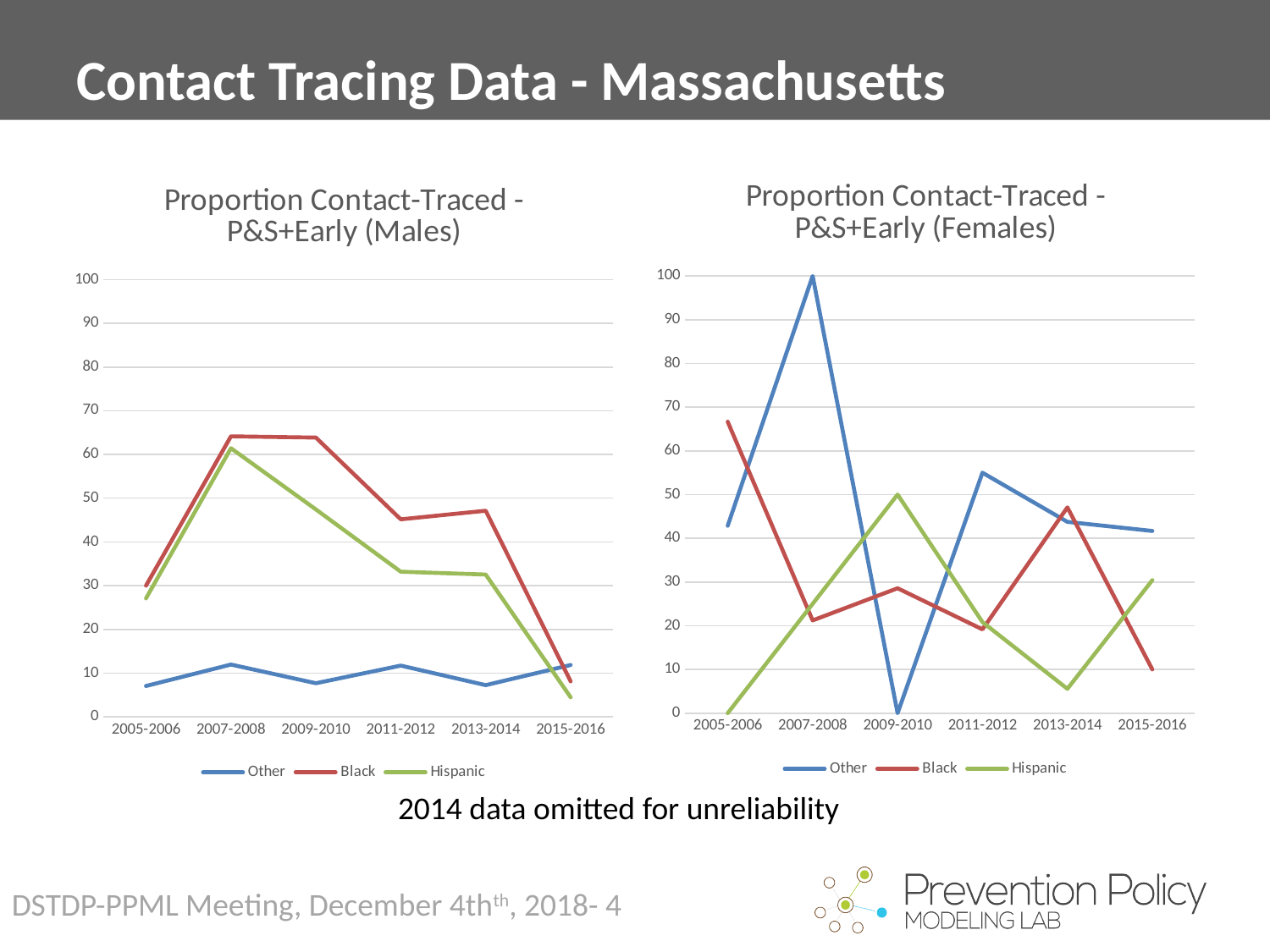

# Contact Tracing Data - Massachusetts

### Chart: Proportion Contact-Traced - P&S+Early (Females)

| Category | Other | Black | Hispanic |
|---|---|---|---|
| 2005-2006 | 42.85714285714286 | 66.66666666666666 | 0.0 |
| 2007-2008 | 100.0 | 21.21212121212121 | 25.0 |
| 2009-2010 | 0.0 | 28.57142857142857 | 50.0 |
| 2011-2012 | 55.0 | 19.166666666666668 | 20.833333333333332 |
| 2013-2014 | 43.75 | 47.05882352941176 | 5.555555555555555 |
| 2015-2016 | 41.666666666666664 | 10.0 | 30.416666666666668 |

### Chart: Proportion Contact-Traced - P&S+Early (Males)

| Category | Other | Black | Hispanic |
|---|---|---|---|
| 2005-2006 | 7.049595141700404 | 30.0 | 27.083333333333332 |
| 2007-2008 | 11.95516811955168 | 64.16666666666667 | 61.438223938223935 |
| 2009-2010 | 7.670050433208329 | 63.87921022067364 | 47.42857142857143 |
| 2011-2012 | 11.710829002300418 | 45.16129032258064 | 33.18181818181819 |
| 2013-2014 | 7.238605898123325 | 47.12643678160919 | 32.53968253968254 |
| 2015-2016 | 11.841704238526132 | 8.092836462127579 | 4.462474645030426 |
2014 data omitted for unreliability